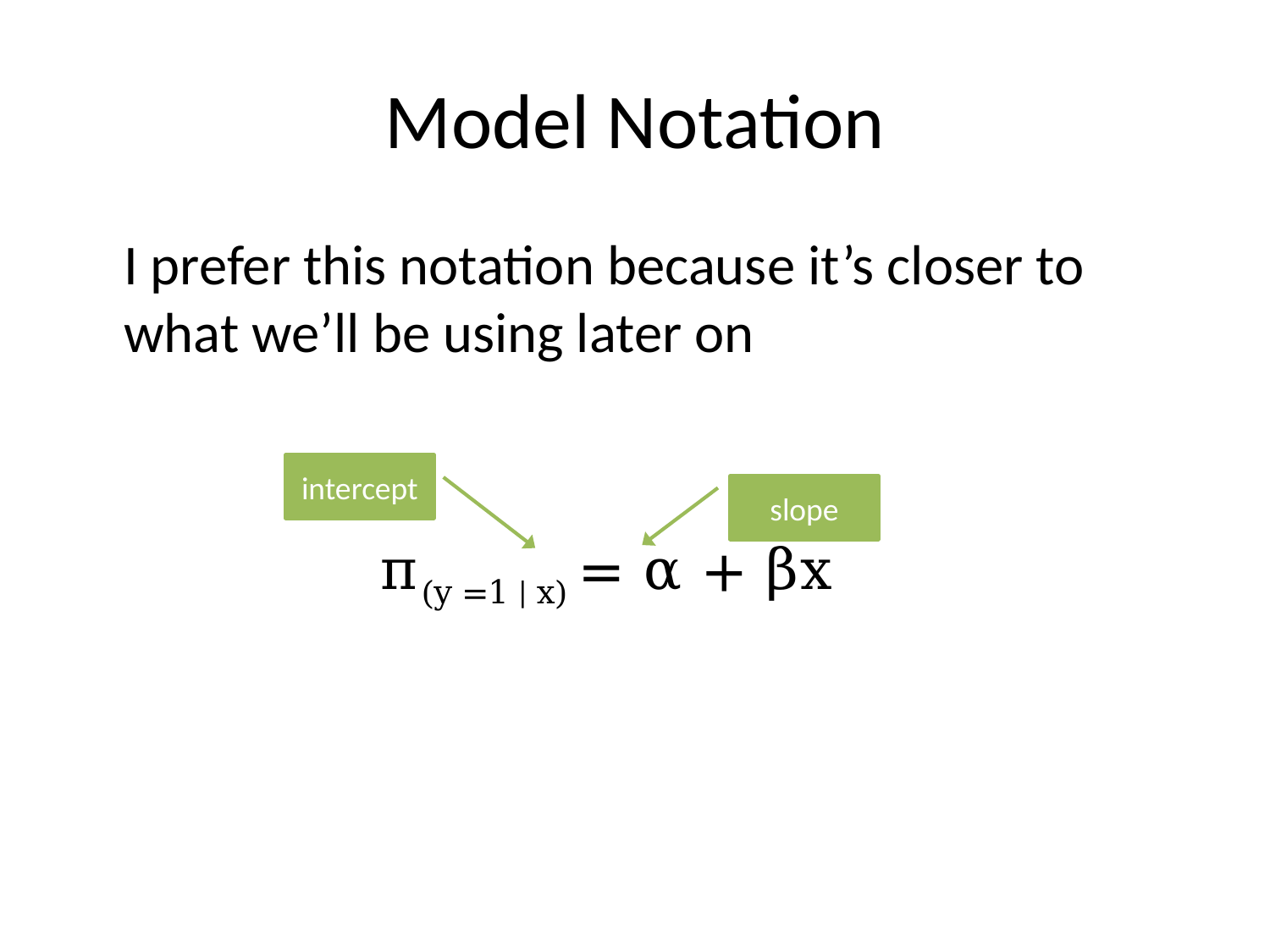

# Model Notation
	I prefer this notation because it’s closer to what we’ll be using later on

			π(y =1 | x) = α + βx

intercept
slope